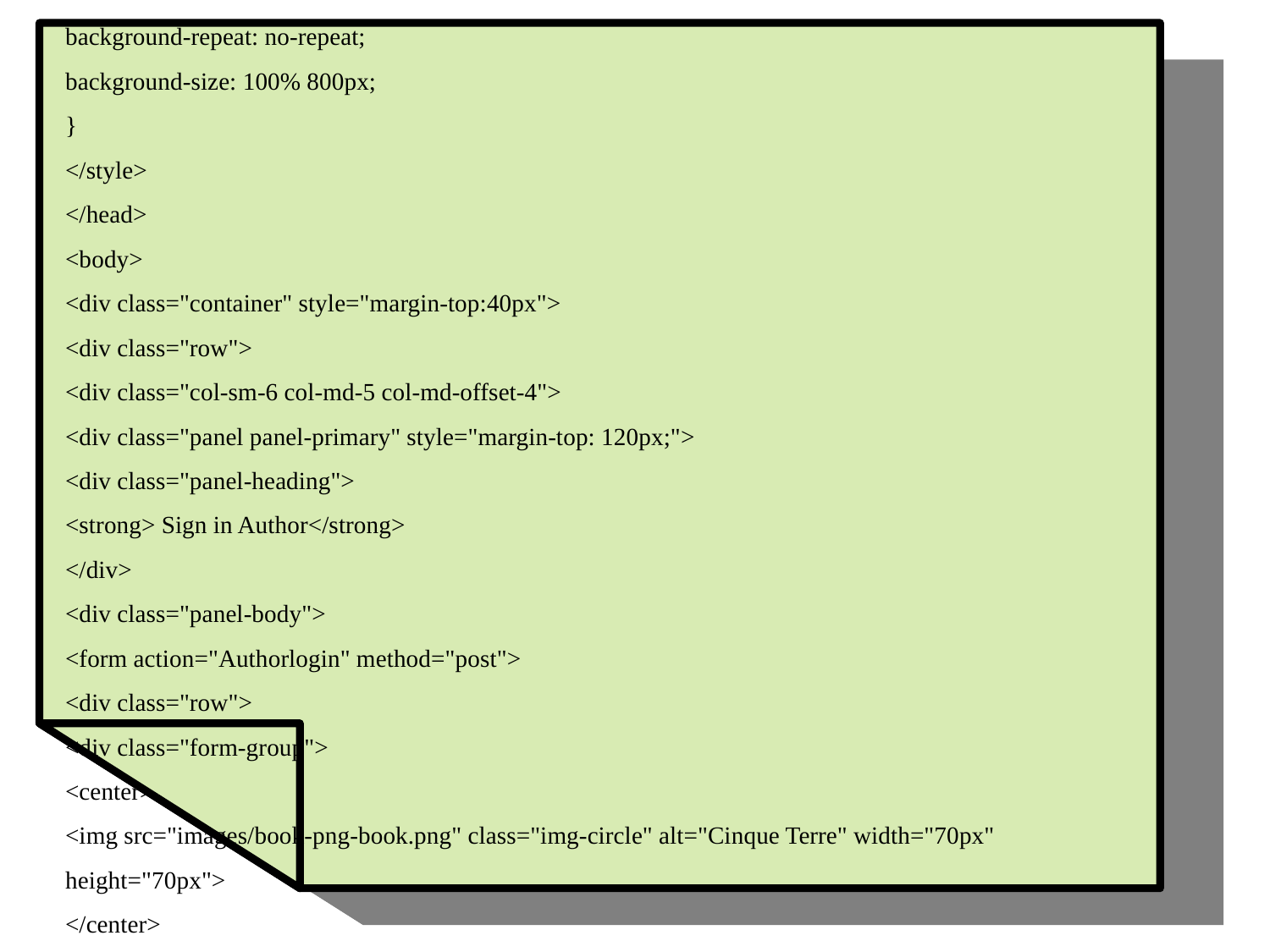

background-repeat: no-repeat;
background-size: 100% 800px;
}
</style>
</head>
<body>
<div class="container" style="margin-top:40px">
<div class="row">
<div class="col-sm-6 col-md-5 col-md-offset-4">
<div class="panel panel-primary" style="margin-top: 120px;">
<div class="panel-heading">
<strong> Sign in Author</strong>
</div>
<div class="panel-body">
<form action="Authorlogin" method="post">
<div class="row">
<div class="form-group">
<center>
<img src="images/book-png-book.png" class="img-circle" alt="Cinque Terre" width="70px" height="70px">
</center>